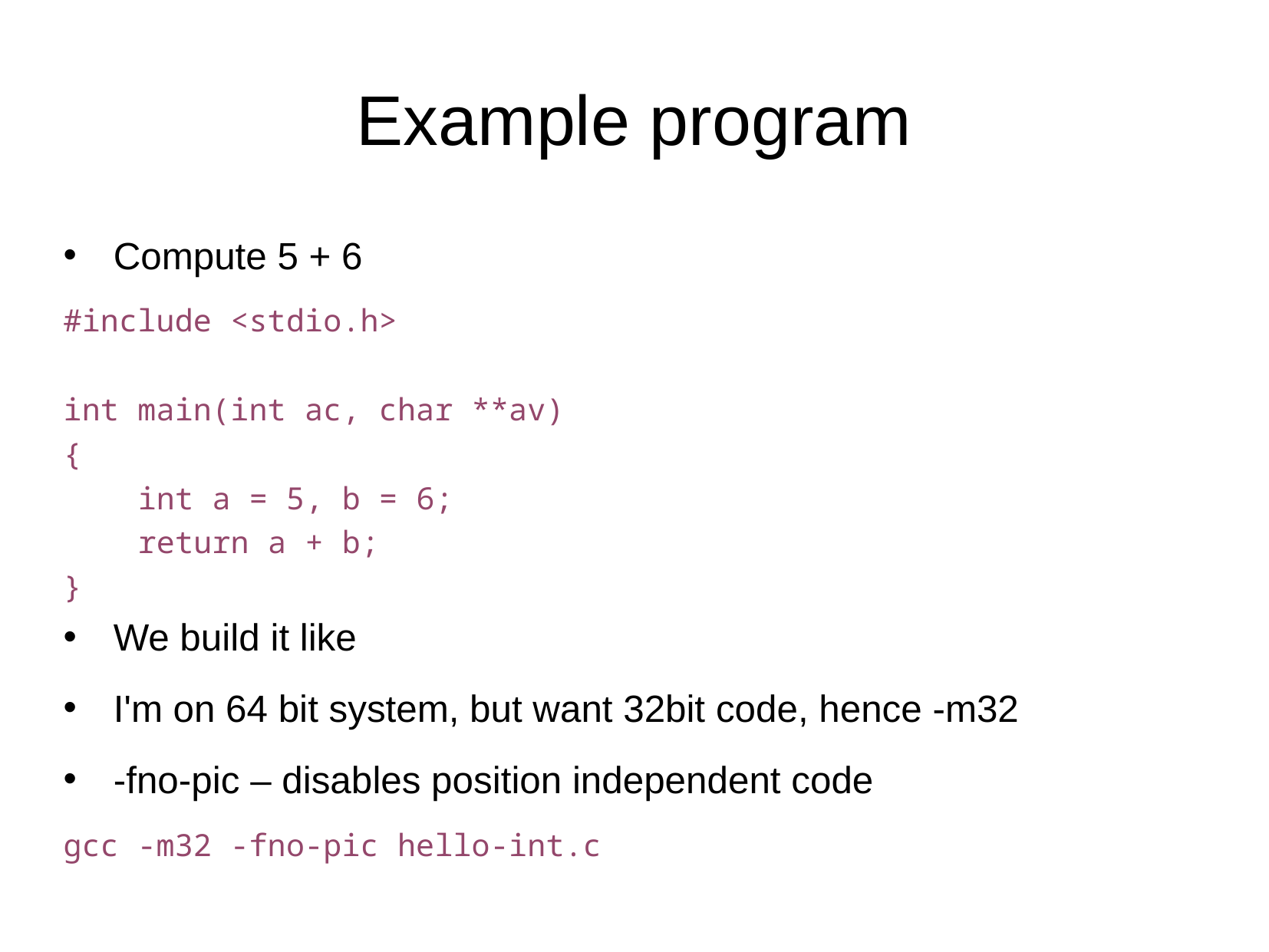

Example program
Compute 5 + 6
#include <stdio.h>

int main(int ac, char **av)
{
    int a = 5, b = 6;
    return a + b;
}
We build it like
I'm on 64 bit system, but want 32bit code, hence -m32
-fno-pic – disables position independent code
gcc -m32 -fno-pic hello-int.c